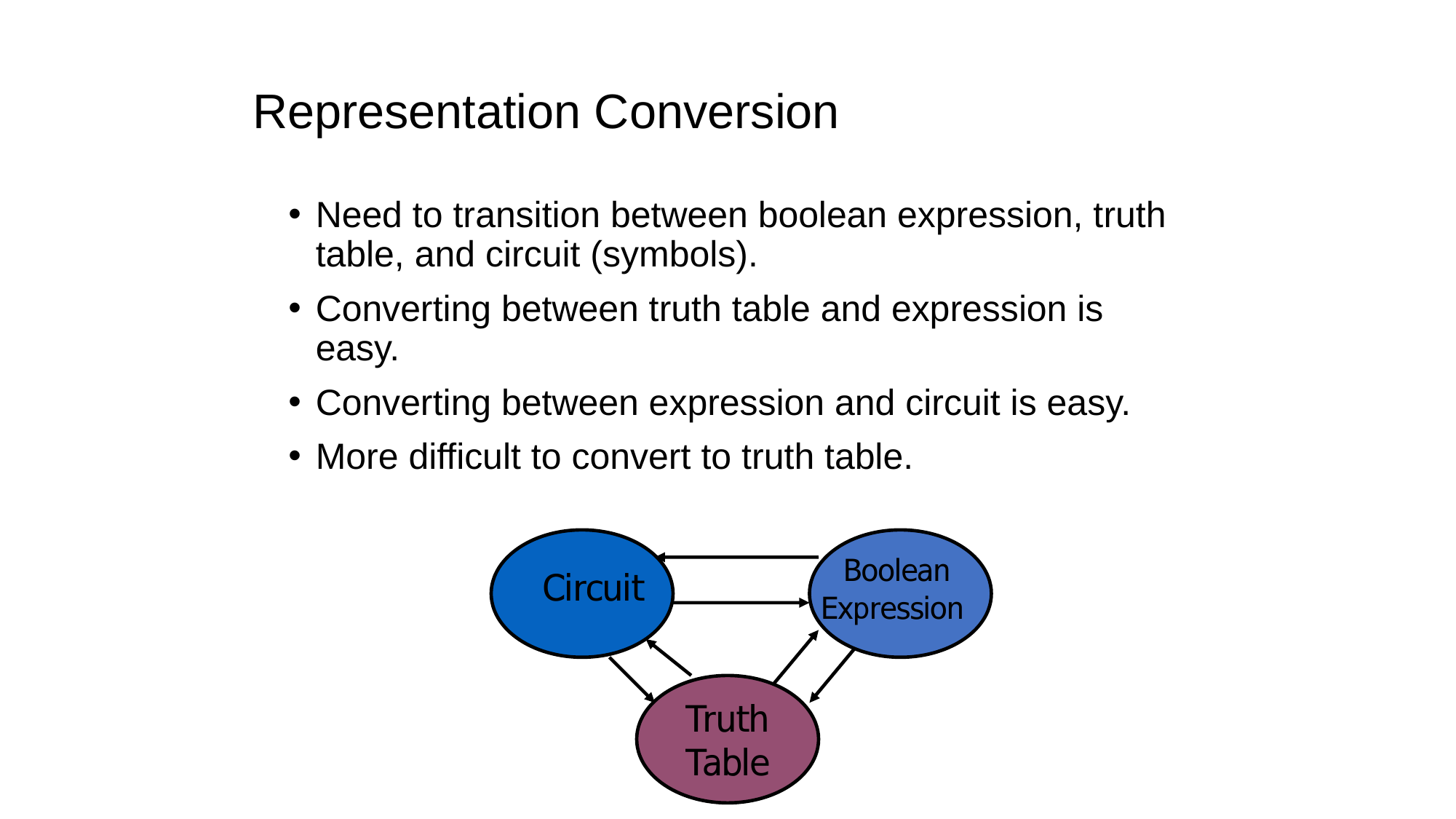

# Representation Conversion
Need to transition between boolean expression, truth table, and circuit (symbols).
Converting between truth table and expression is easy.
Converting between expression and circuit is easy.
More difficult to convert to truth table.

  Boolean
Expression

Circuit

Truth
Table